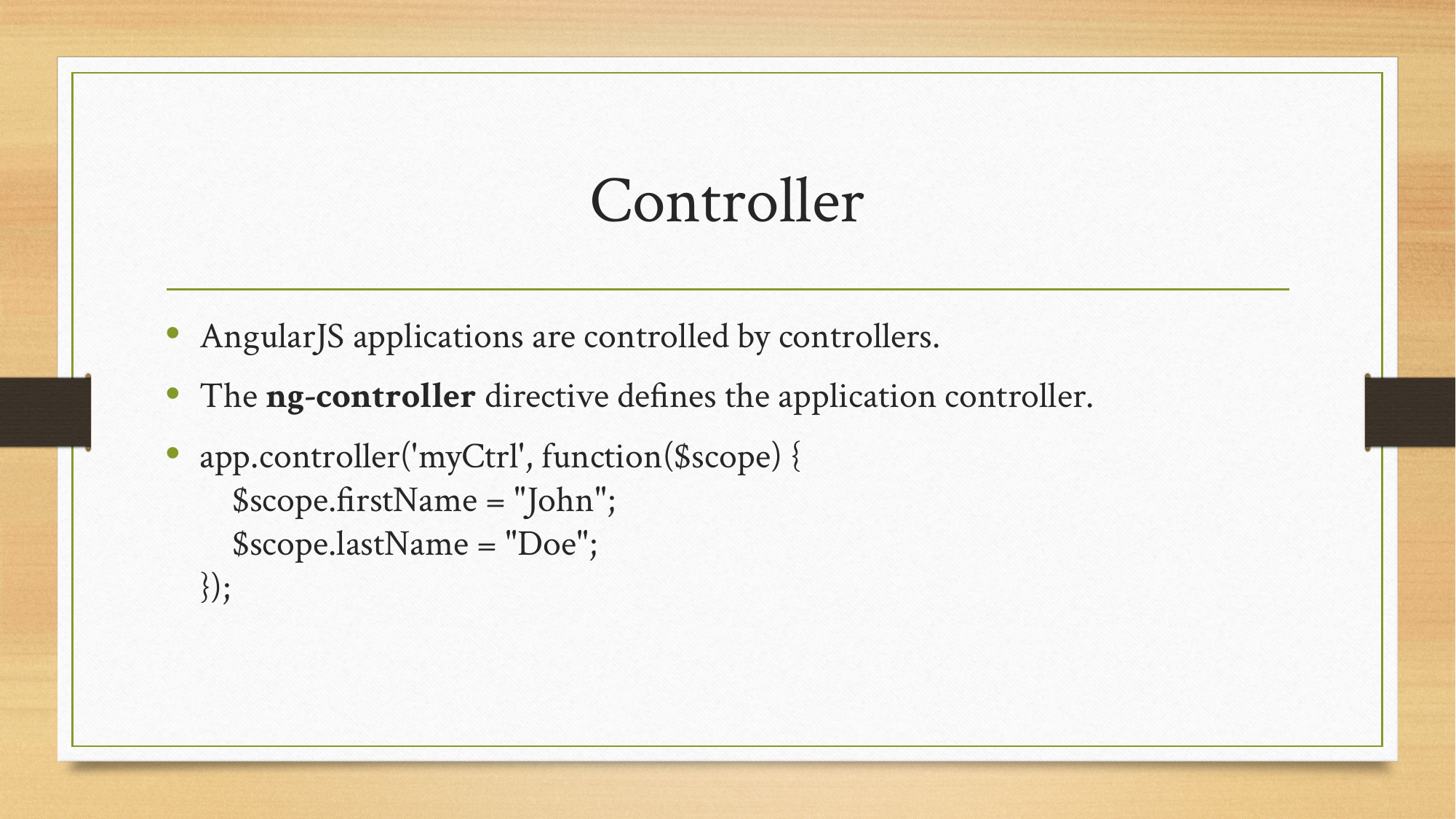

# Controller
AngularJS applications are controlled by controllers.
The ng-controller directive defines the application controller.
app.controller('myCtrl', function($scope) {
    $scope.firstName = "John";
    $scope.lastName = "Doe";
});